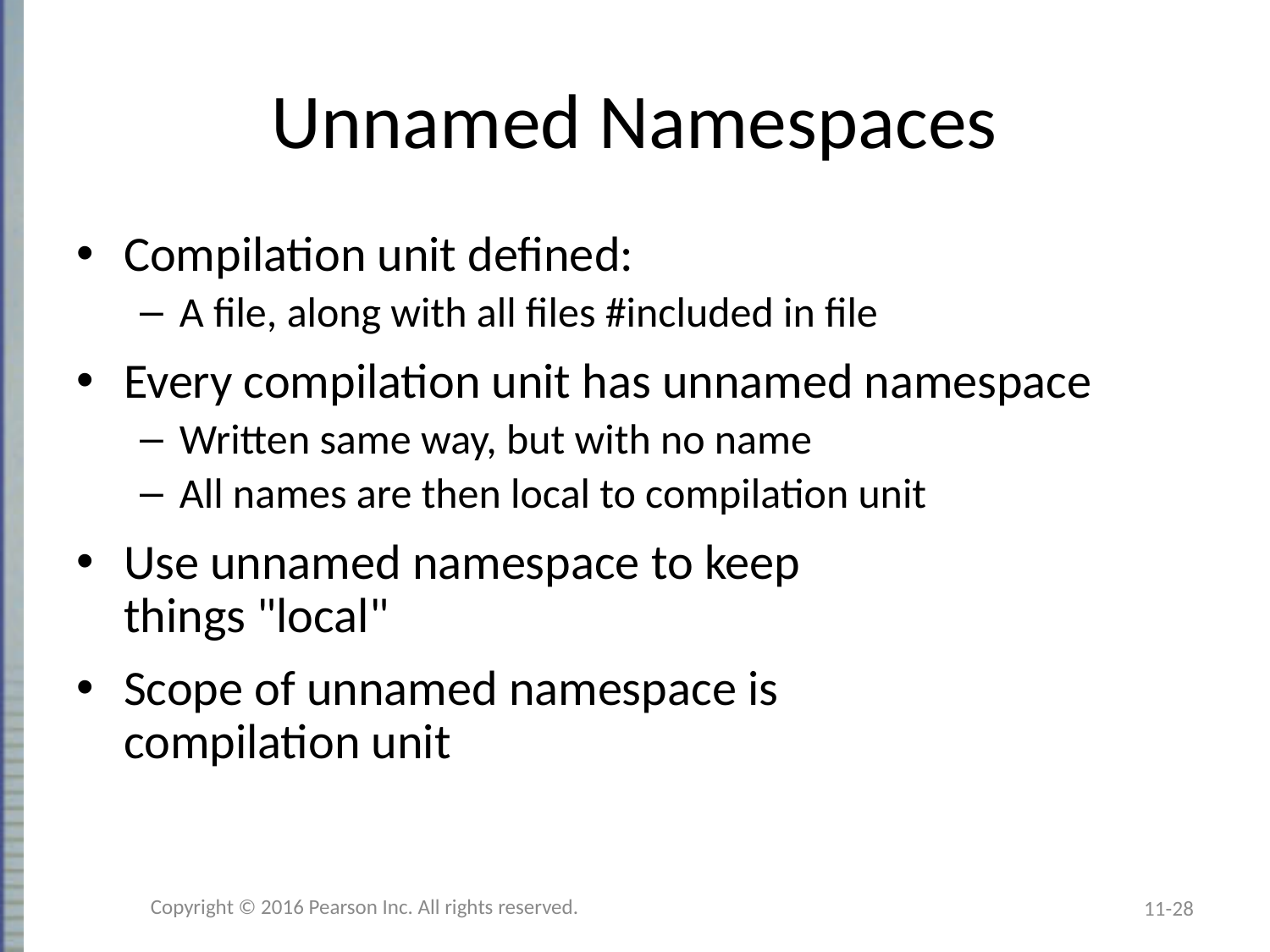

# Unnamed Namespaces
Compilation unit defined:
A file, along with all files #included in file
Every compilation unit has unnamed namespace
Written same way, but with no name
All names are then local to compilation unit
Use unnamed namespace to keep
things "local"
Scope of unnamed namespace is
compilation unit
Copyright © 2016 Pearson Inc. All rights reserved.
11-28